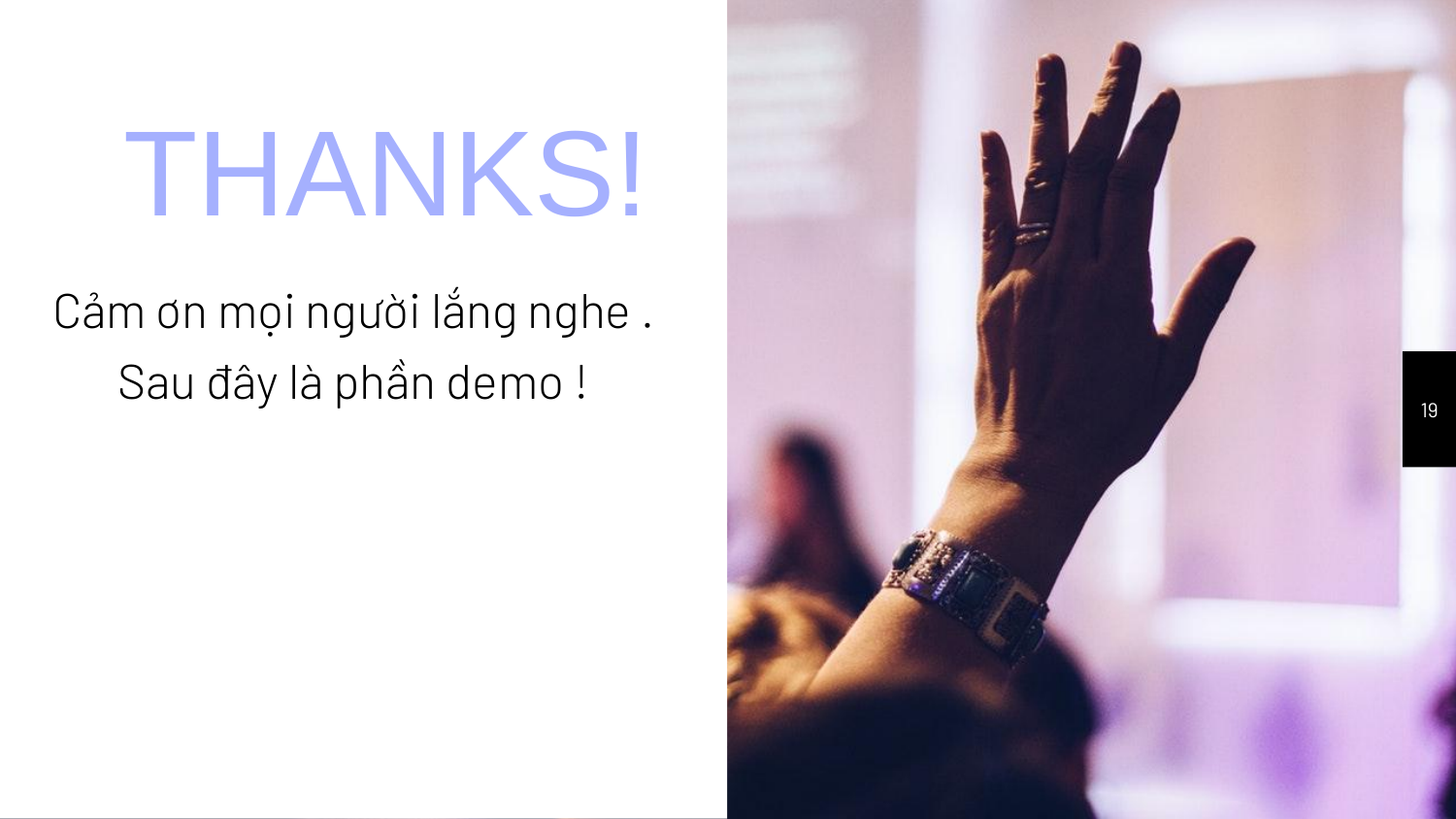

THANKS!
Cảm ơn mọi người lắng nghe .
Sau đây là phần demo !
19